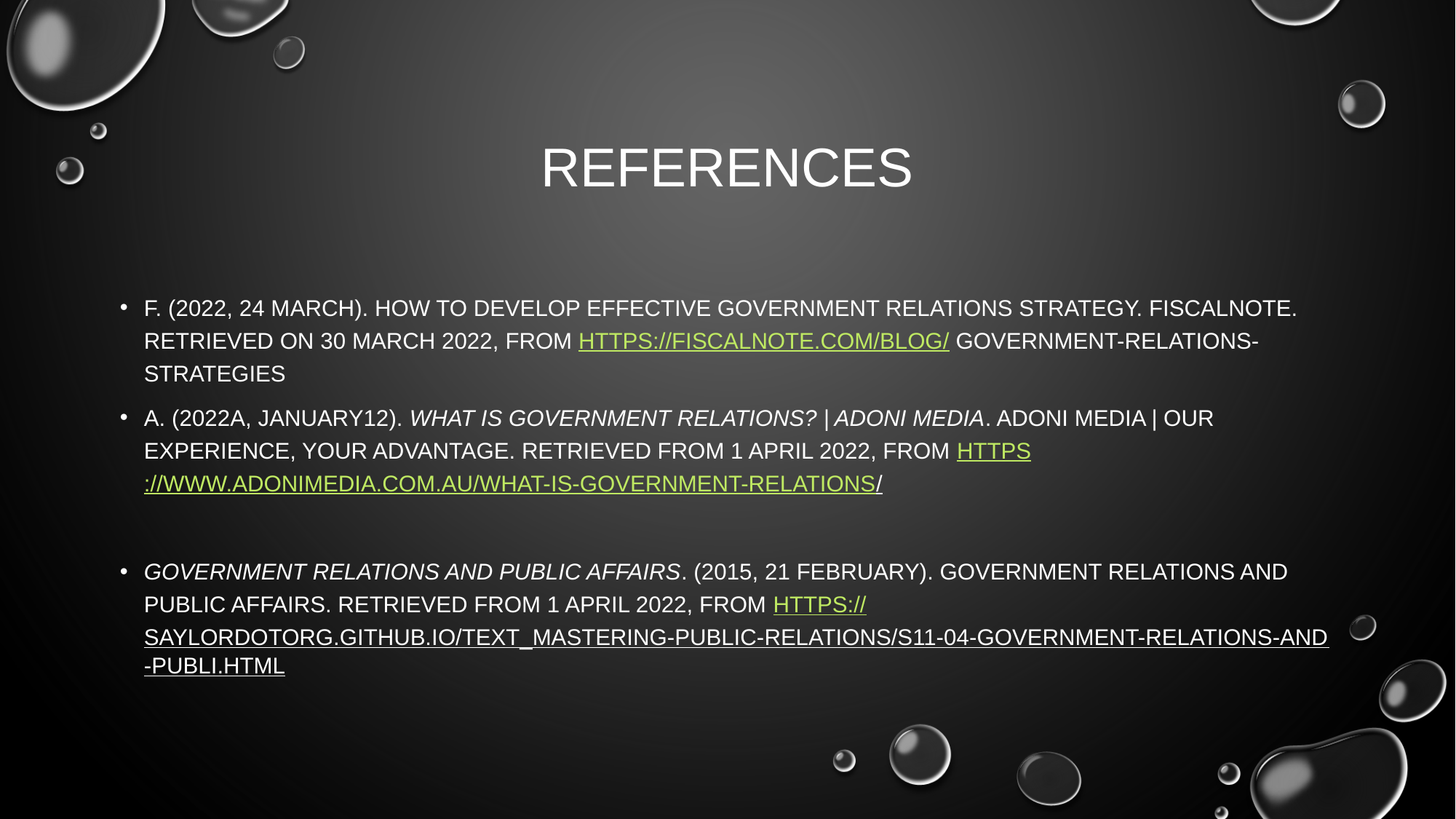

# REFERENCES
F. (2022, 24 mARCH). How to Develop Effective Government Relations Strategy. FiscalNote. RETRIEVED ON 30 maRCH 2022, FROM https://fiscalnote.com/blog/ government-relations-strategies
A. (2022a, januarY12). What is government relations? | Adoni Media. Adoni Media | Our Experience, Your Advantage. RETRIEVED FROM 1 april 2022, FROM https://www.adonimedia.com.au/what-is-government-relations/

Government Relations and Public Affairs. (2015, 21 february). government relations and public affairs. Retrieved from 1 april 2022, from https://saylordotorg.github.io/text_mastering-public-relations/s11-04-government-relations-and-publi.html